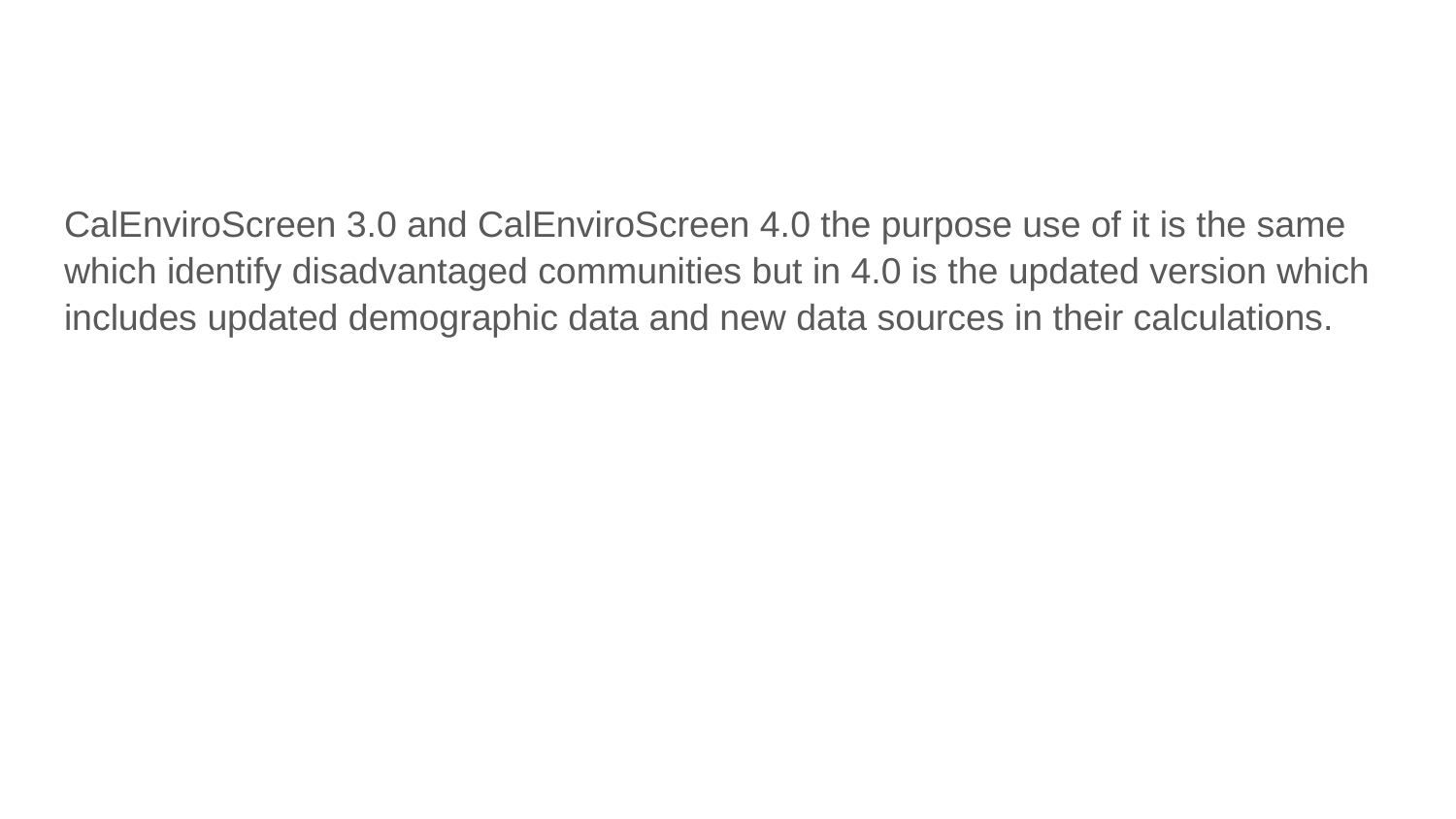

CalEnviroScreen 3.0 and CalEnviroScreen 4.0 the purpose use of it is the same which identify disadvantaged communities but in 4.0 is the updated version which includes updated demographic data and new data sources in their calculations.